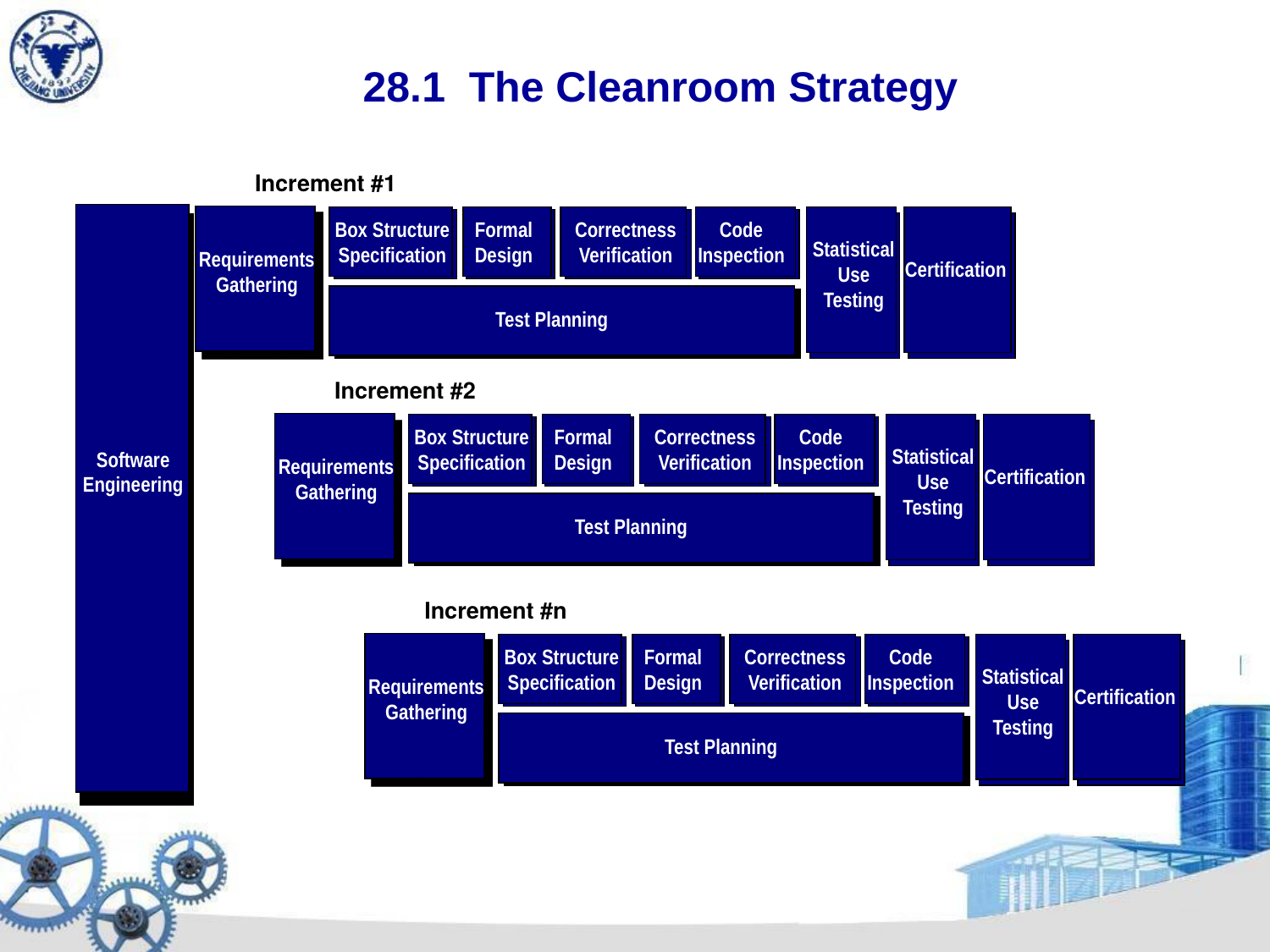

# 28.1  The Cleanroom Strategy
Increment #1

Box Structure
Specification
Formal
Design
Correctness
Verification
Code
Inspection
Statistical
Use
Testing
Requirements
Gathering
Certification

Test Planning

Software
Engineering
Increment #2

Box Structure
Specification
Formal
Design
Correctness
Verification
Code
Inspection
Statistical
Use
Testing
Requirements
Gathering
Certification

Test Planning
Increment #n

Box Structure
Specification
Formal
Design
Correctness
Verification
Code
Inspection
Statistical
Use
Testing
Requirements
Gathering
Certification

Test Planning